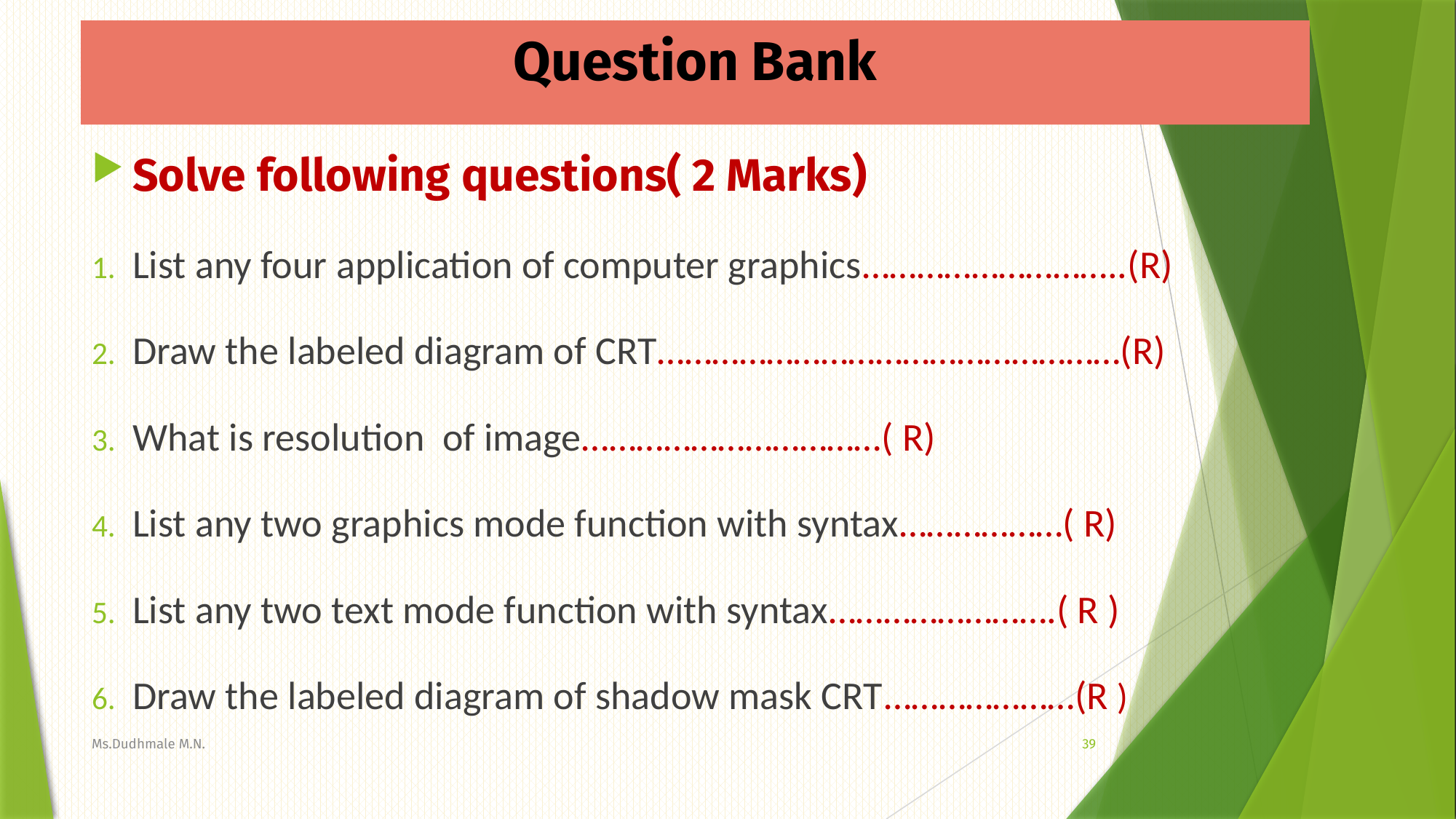

# Question Bank
Solve following questions( 2 Marks)
List any four application of computer graphics………………………..(R)
Draw the labeled diagram of CRT……………………………………………(R)
What is resolution  of image……………………………( R)
List any two graphics mode function with syntax………………( R)
List any two text mode function with syntax…………………….( R )
Draw the labeled diagram of shadow mask CRT…………………(R )

Ms.Dudhmale M.N.
39